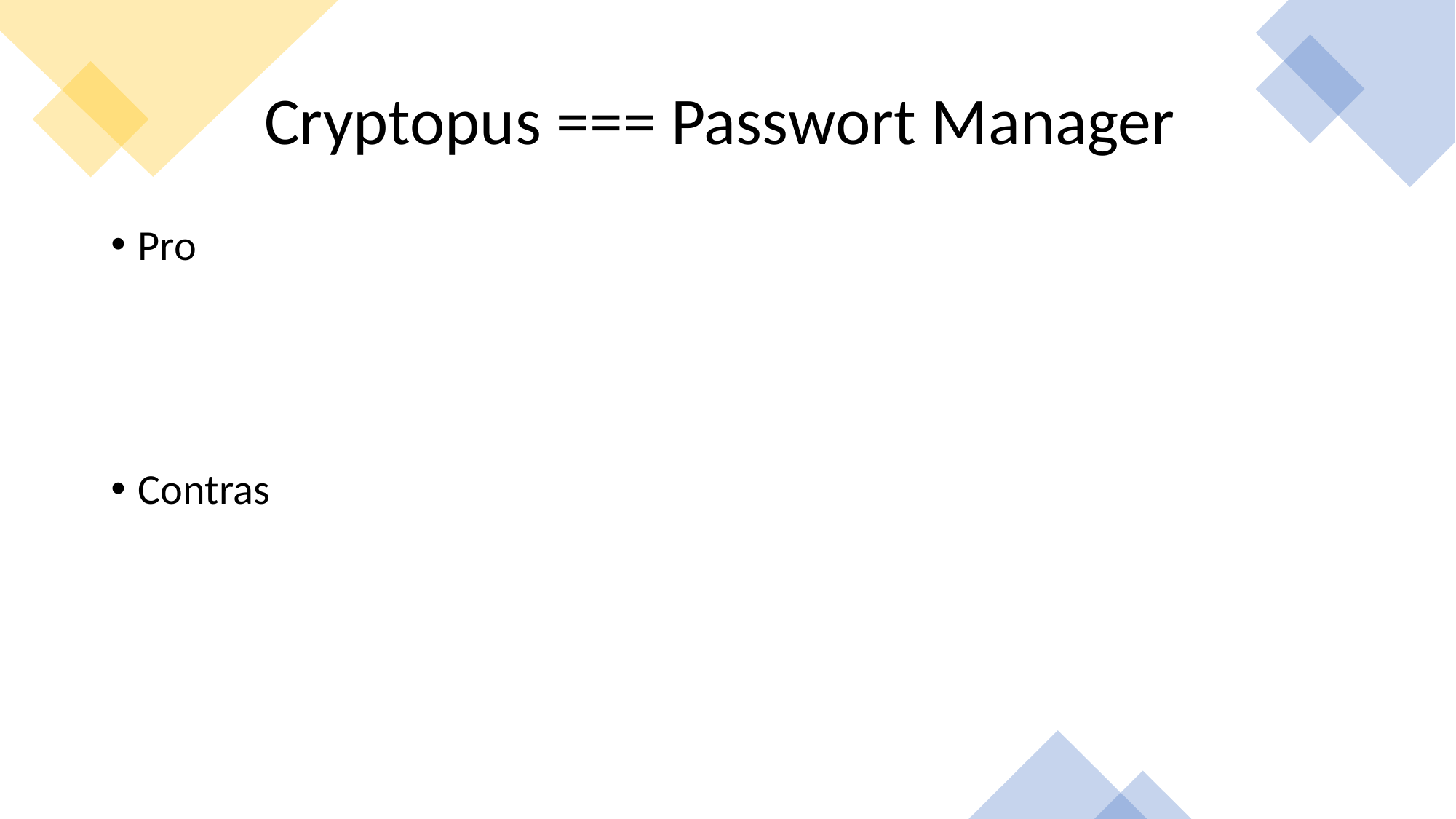

# Cryptopus === Passwort Manager

Pro

Contras